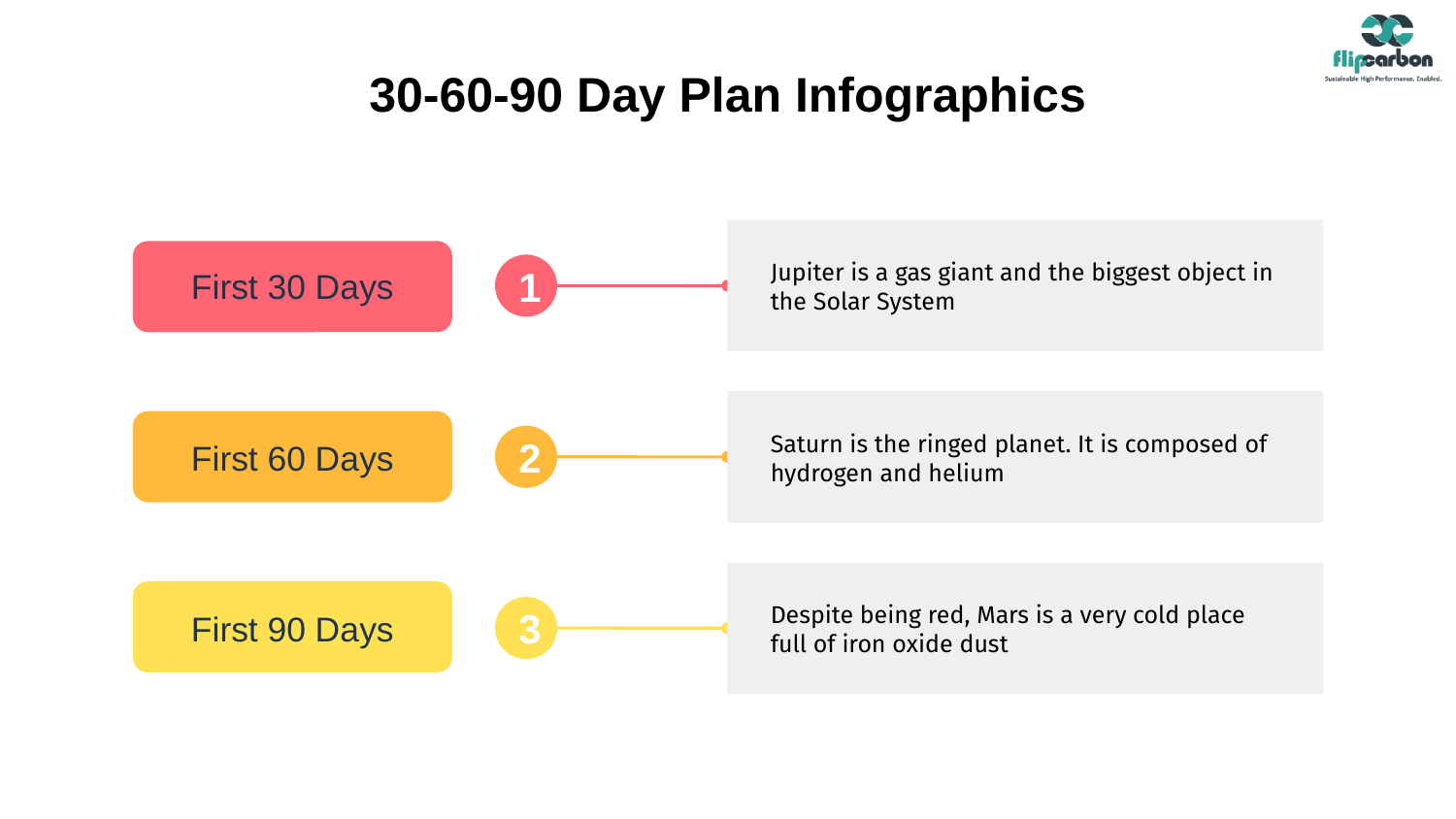

# 30-60-90 Day Plan Infographics
Jupiter is a gas giant and the biggest object in the Solar System

First 30 Days
1
Saturn is the ringed planet. It is composed of hydrogen and helium

First 60 Days
2
Despite being red, Mars is a very cold place full of iron oxide dust

First 90 Days
3